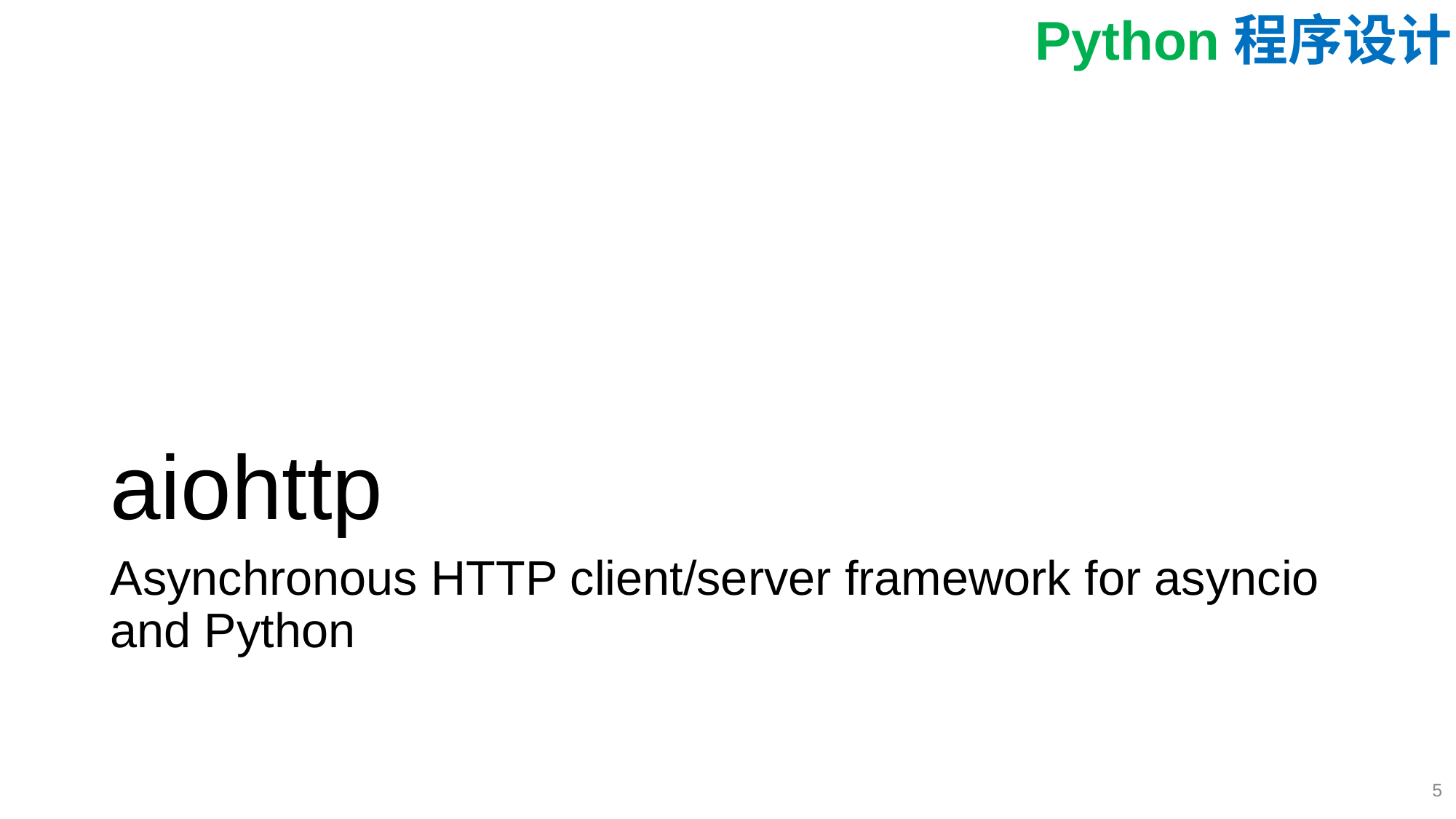

# aiohttp
Asynchronous HTTP client/server framework for asyncio and Python
5